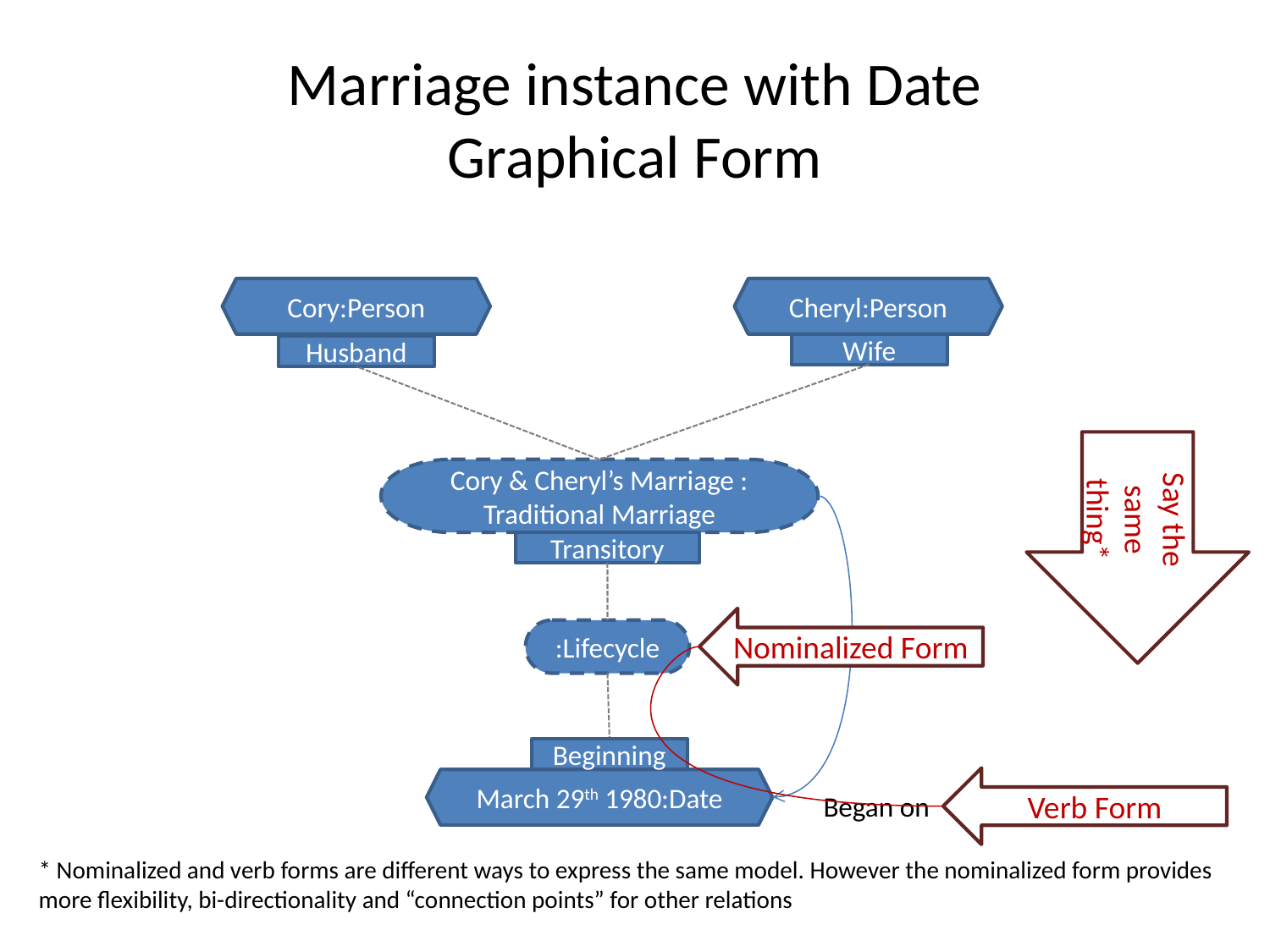

# Marriage instance with Date Graphical Form
Cory:Person
Cheryl:Person
Wife
Husband
Say the same thing*
Cory & Cheryl’s Marriage : Traditional Marriage
Transitory
Nominalized Form
:Lifecycle
Beginning
Verb Form
March 29th 1980:Date
Began on
* Nominalized and verb forms are different ways to express the same model. However the nominalized form provides more flexibility, bi-directionality and “connection points” for other relations